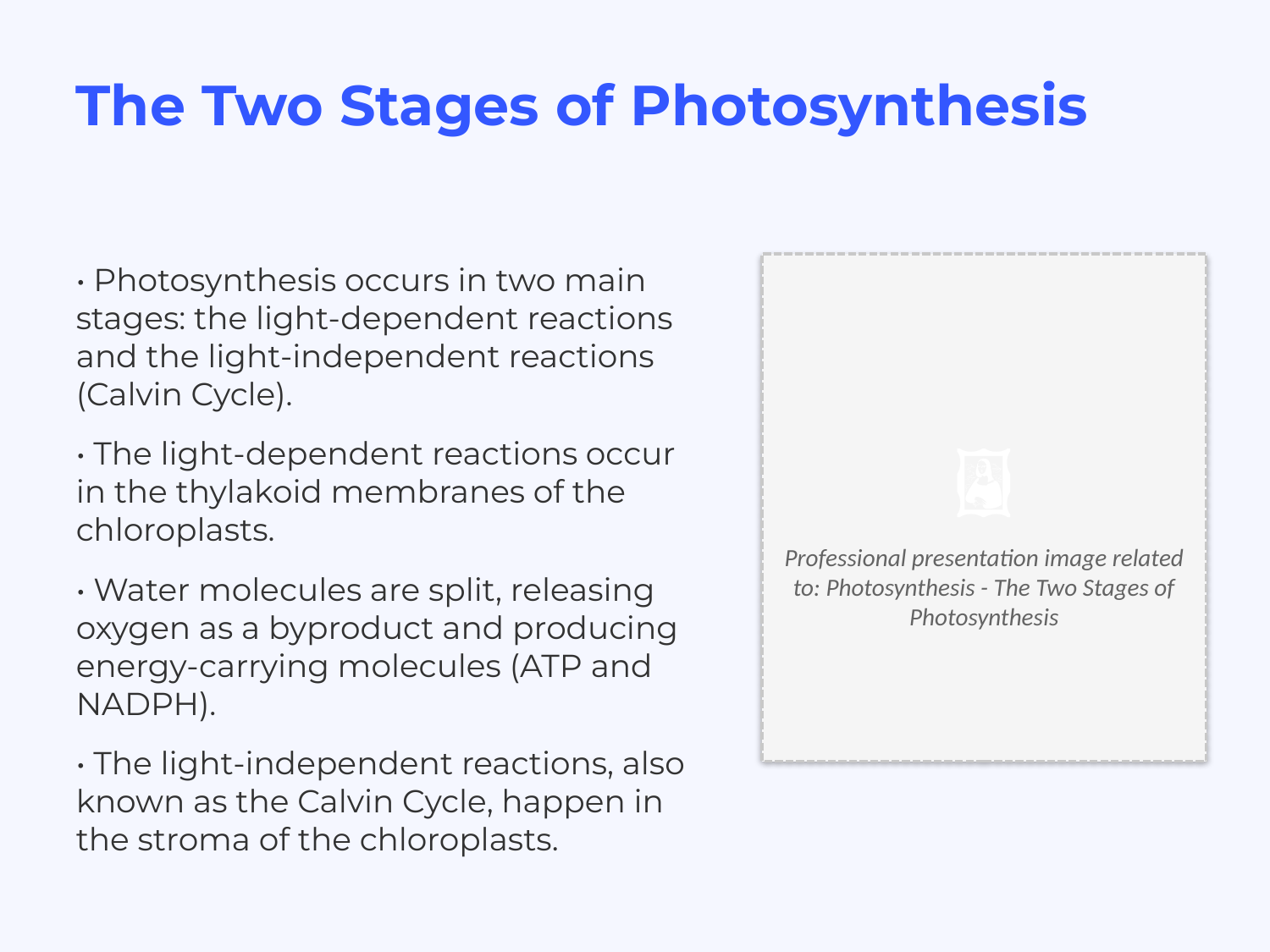

The Two Stages of Photosynthesis
• Photosynthesis occurs in two main stages: the light-dependent reactions and the light-independent reactions (Calvin Cycle).
• The light-dependent reactions occur in the thylakoid membranes of the chloroplasts.
• Water molecules are split, releasing oxygen as a byproduct and producing energy-carrying molecules (ATP and NADPH).
• The light-independent reactions, also known as the Calvin Cycle, happen in the stroma of the chloroplasts.

🖼️
Professional presentation image related to: Photosynthesis - The Two Stages of Photosynthesis